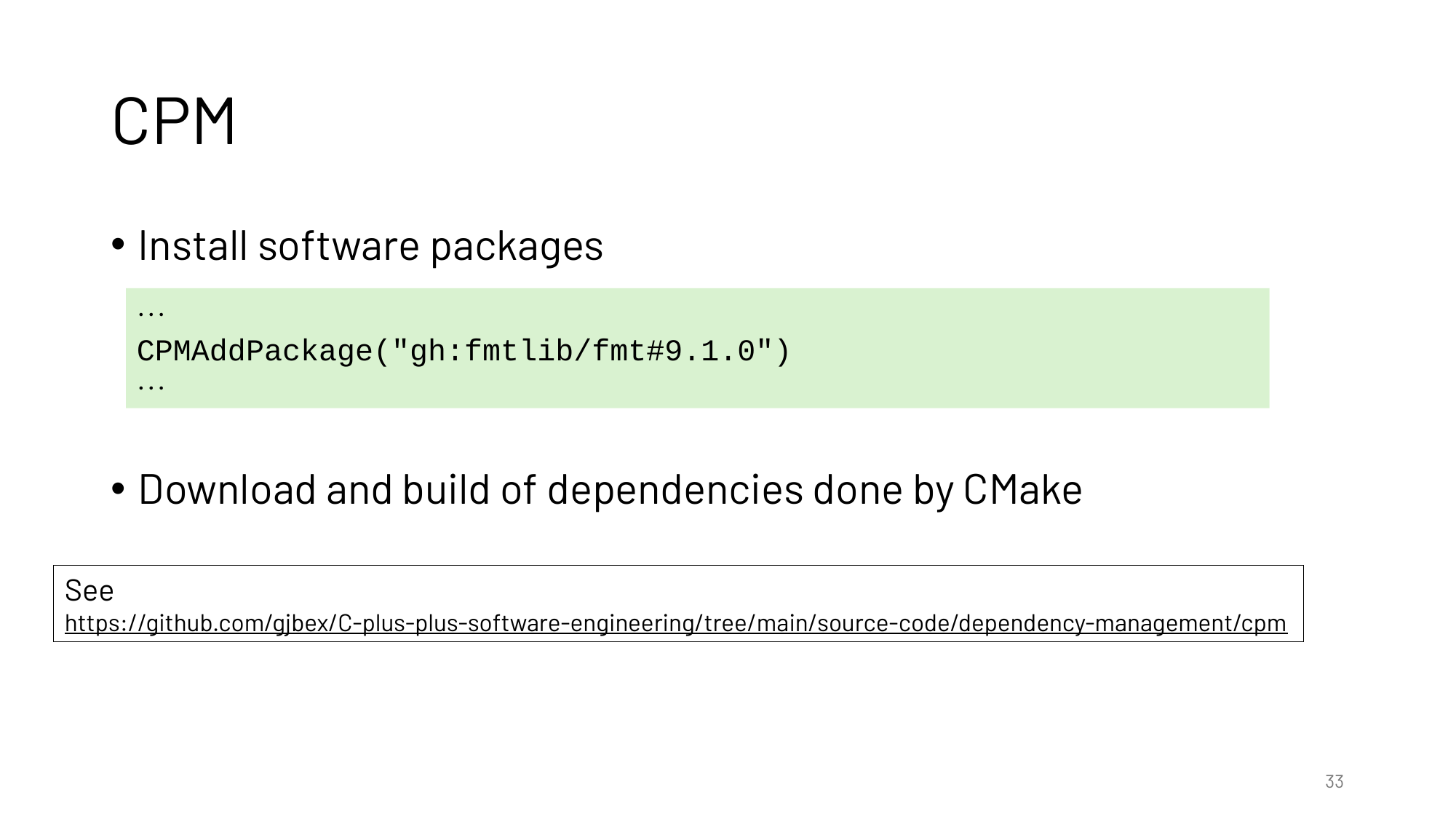

# CPM
Install software packages

Download and build of dependencies done by CMake
…
CPMAddPackage("gh:fmtlib/fmt#9.1.0")
…
See
https://github.com/gjbex/C-plus-plus-software-engineering/tree/main/source-code/dependency-management/cpm
33